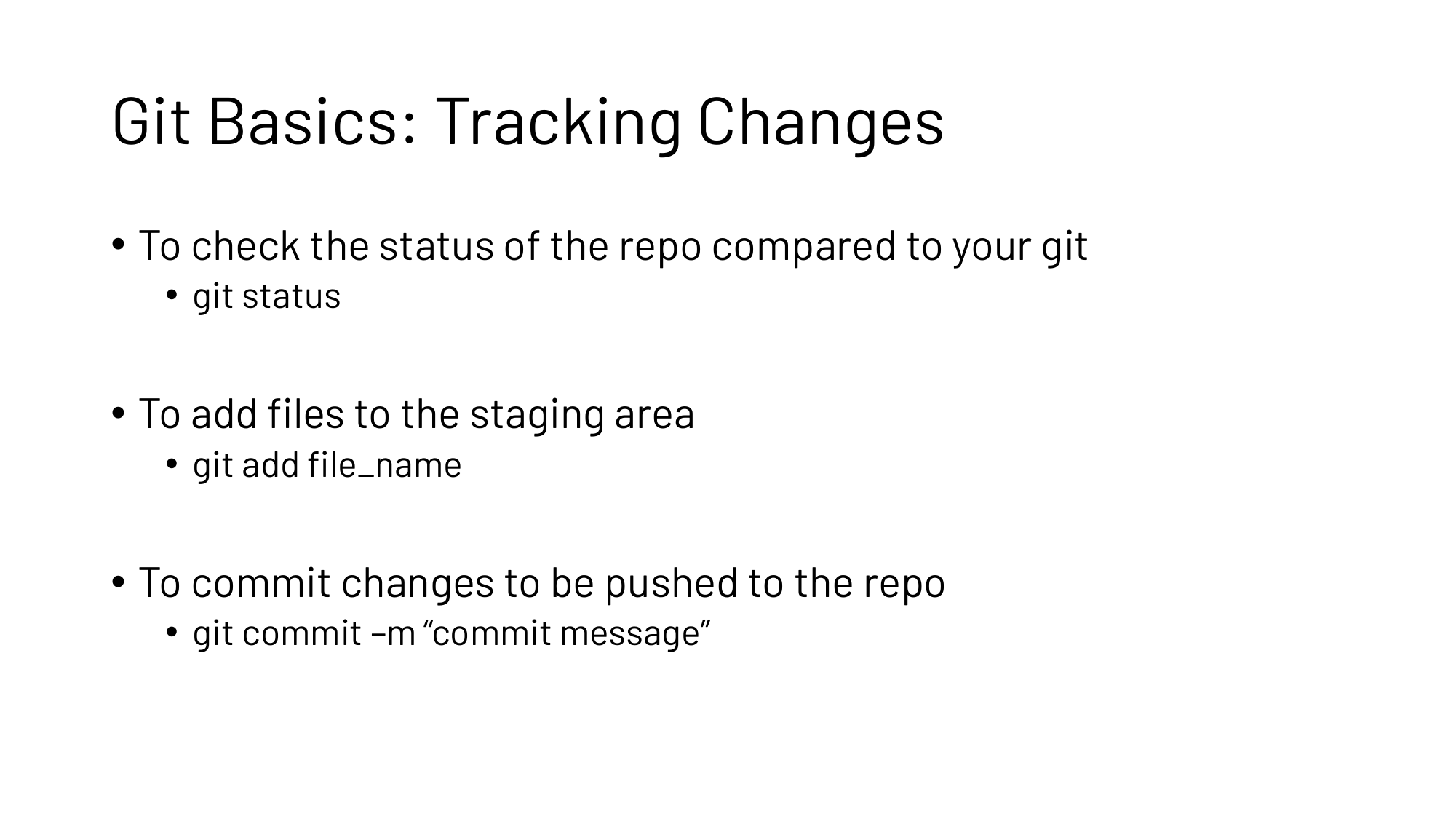

# Git Basics: Tracking Changes
To check the status of the repo compared to your git
git status

To add files to the staging area
git add file_name

To commit changes to be pushed to the repo
git commit –m “commit message”